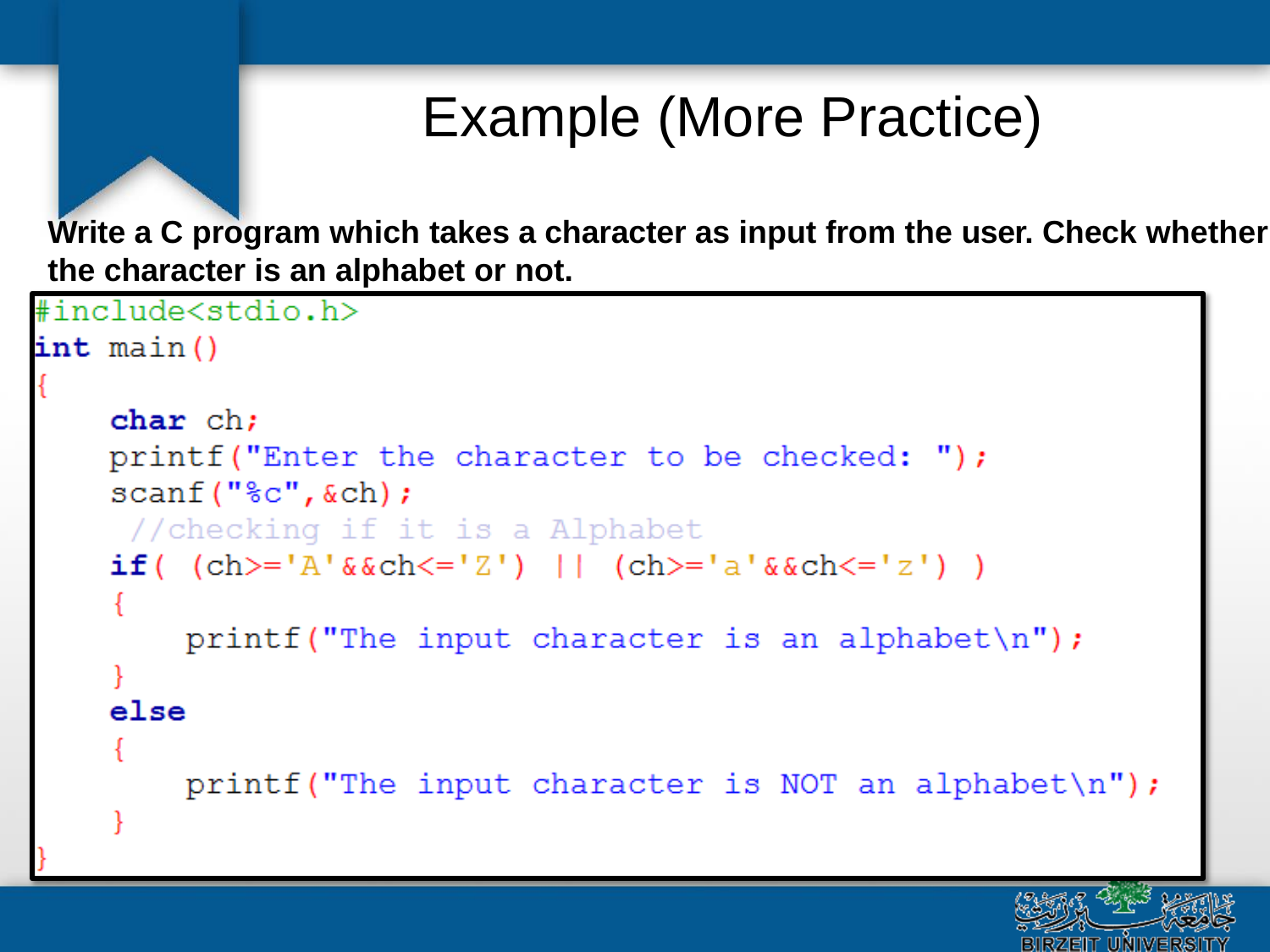

# Example (More Practice)
Write a C program which takes a character as input from the user. Check whether
the character is an alphabet or not.